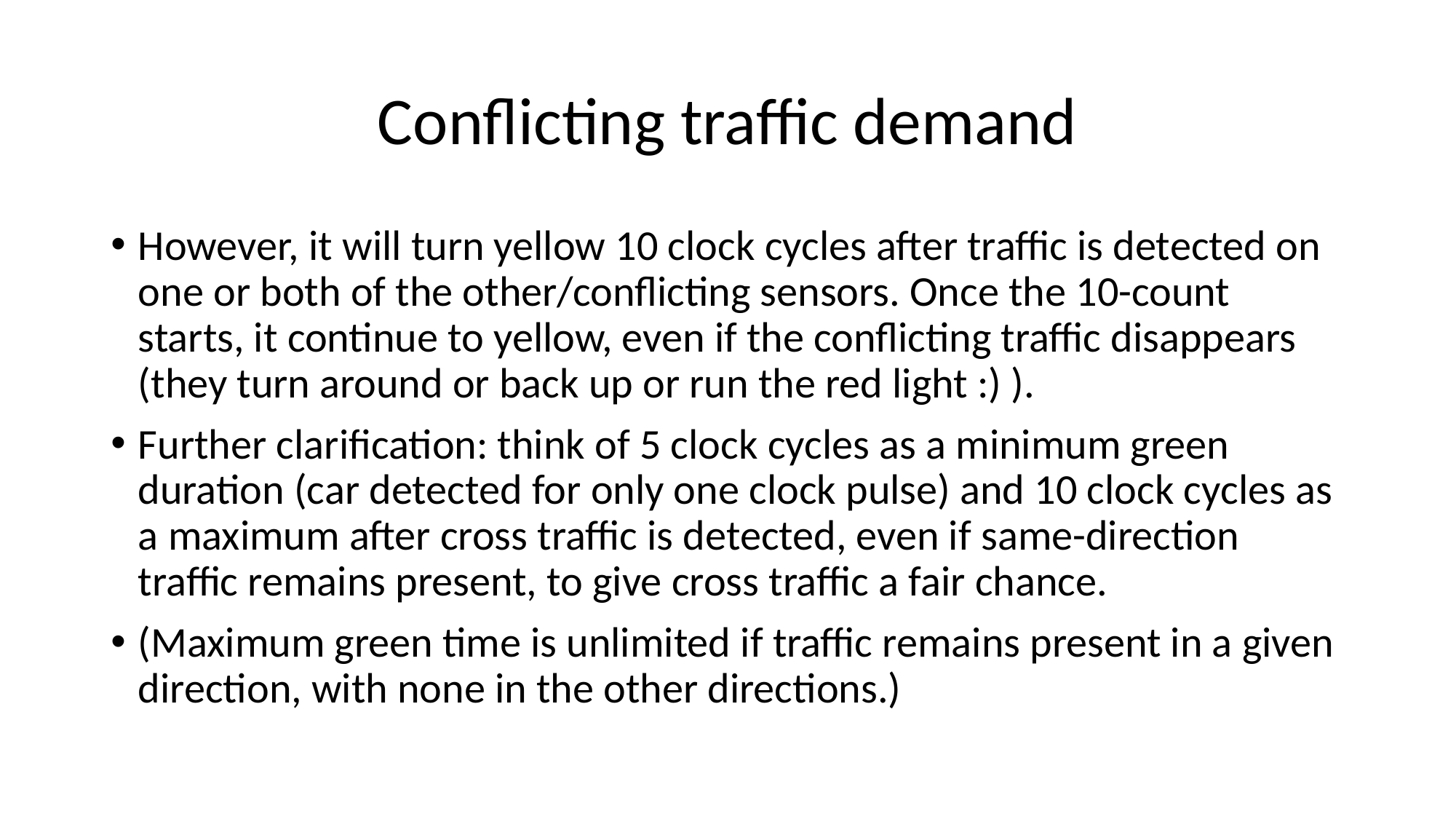

# Conflicting traffic demand
However, it will turn yellow 10 clock cycles after traffic is detected on one or both of the other/conflicting sensors. Once the 10-count starts, it continue to yellow, even if the conflicting traffic disappears (they turn around or back up or run the red light :) ).
Further clarification: think of 5 clock cycles as a minimum green duration (car detected for only one clock pulse) and 10 clock cycles as a maximum after cross traffic is detected, even if same-direction traffic remains present, to give cross traffic a fair chance.
(Maximum green time is unlimited if traffic remains present in a given direction, with none in the other directions.)